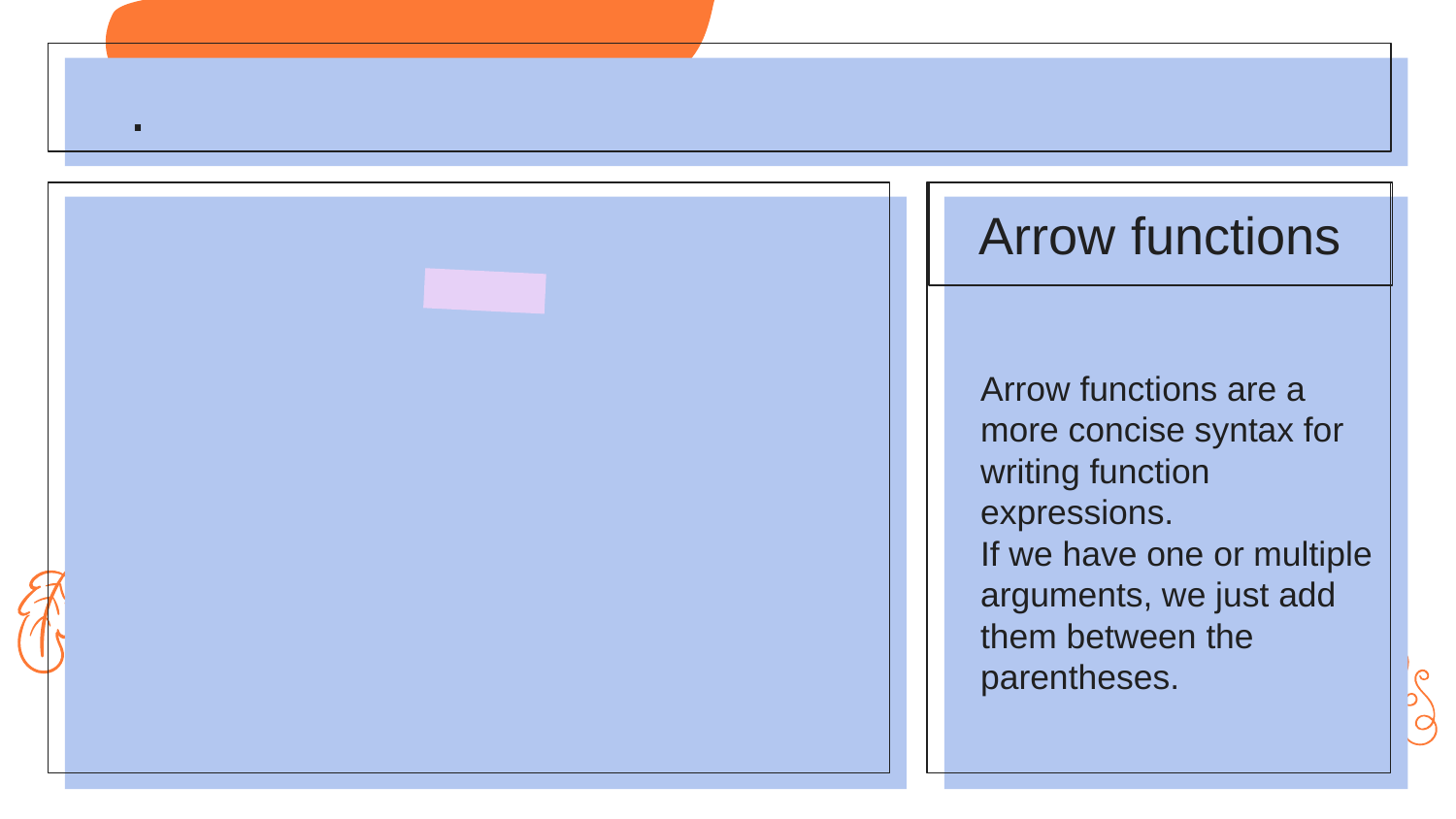

# .
Arrow functions

Arrow functions are a more concise syntax for writing function expressions.
If we have one or multiple arguments, we just add them between the parentheses.